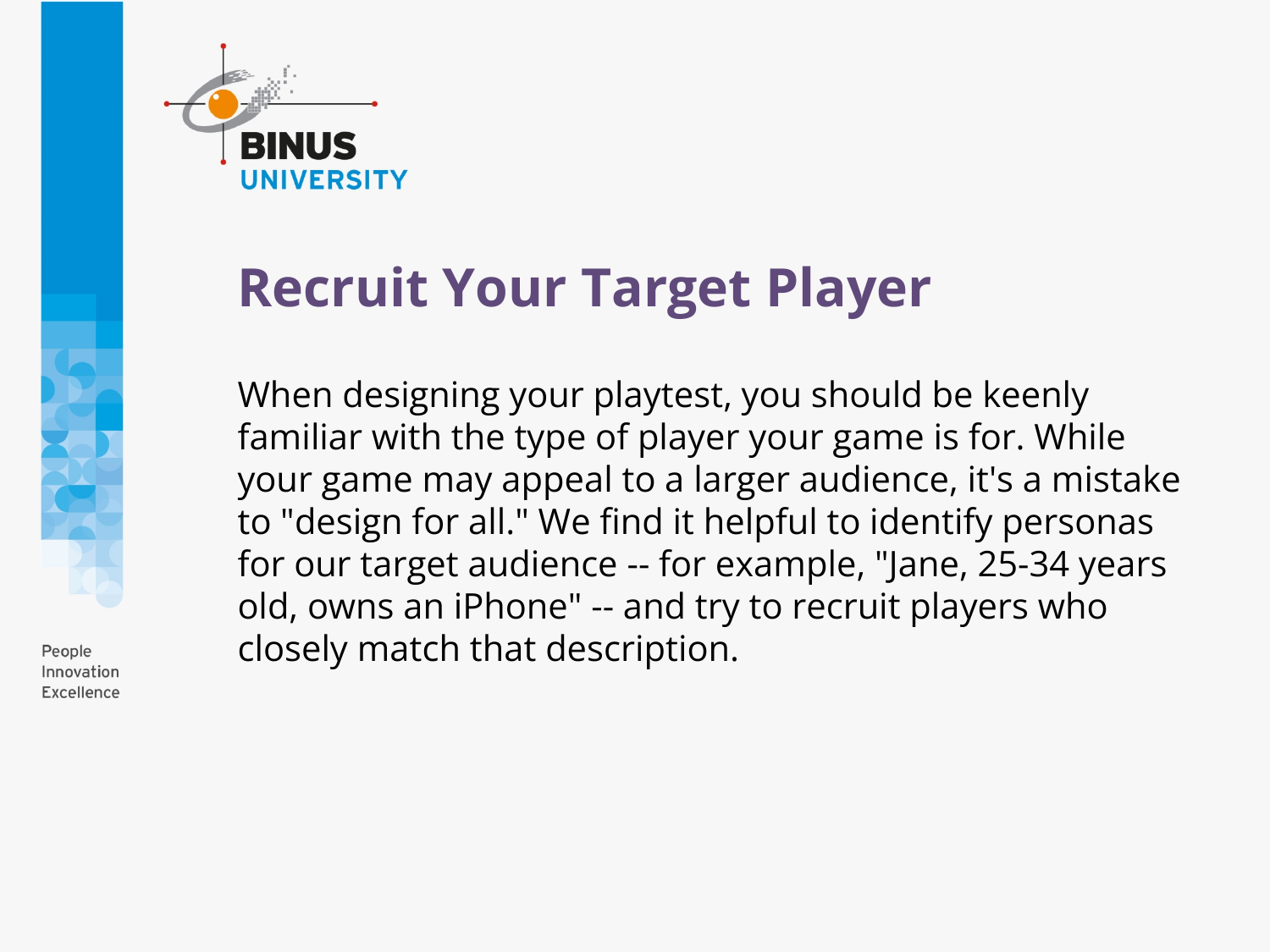

# Recruit Your Target Player
When designing your playtest, you should be keenly familiar with the type of player your game is for. While your game may appeal to a larger audience, it's a mistake to "design for all." We find it helpful to identify personas for our target audience -- for example, "Jane, 25-34 years old, owns an iPhone" -- and try to recruit players who closely match that description.